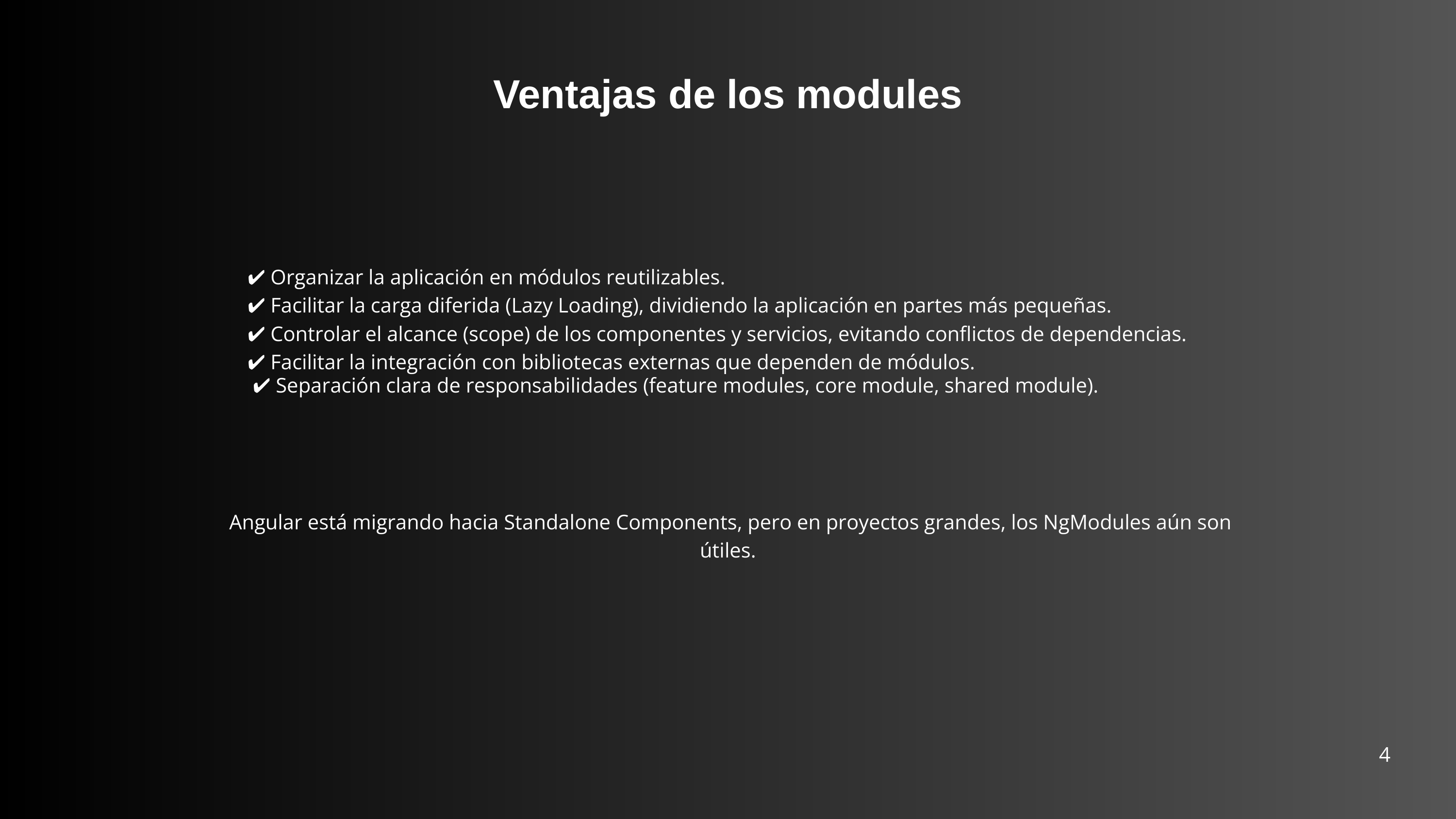

Ventajas de los modules
✔️ Organizar la aplicación en módulos reutilizables.
✔️ Facilitar la carga diferida (Lazy Loading), dividiendo la aplicación en partes más pequeñas.
✔️ Controlar el alcance (scope) de los componentes y servicios, evitando conflictos de dependencias.
✔️ Facilitar la integración con bibliotecas externas que dependen de módulos.
✔️ Separación clara de responsabilidades (feature modules, core module, shared module).
 Angular está migrando hacia Standalone Components, pero en proyectos grandes, los NgModules aún son útiles.
4